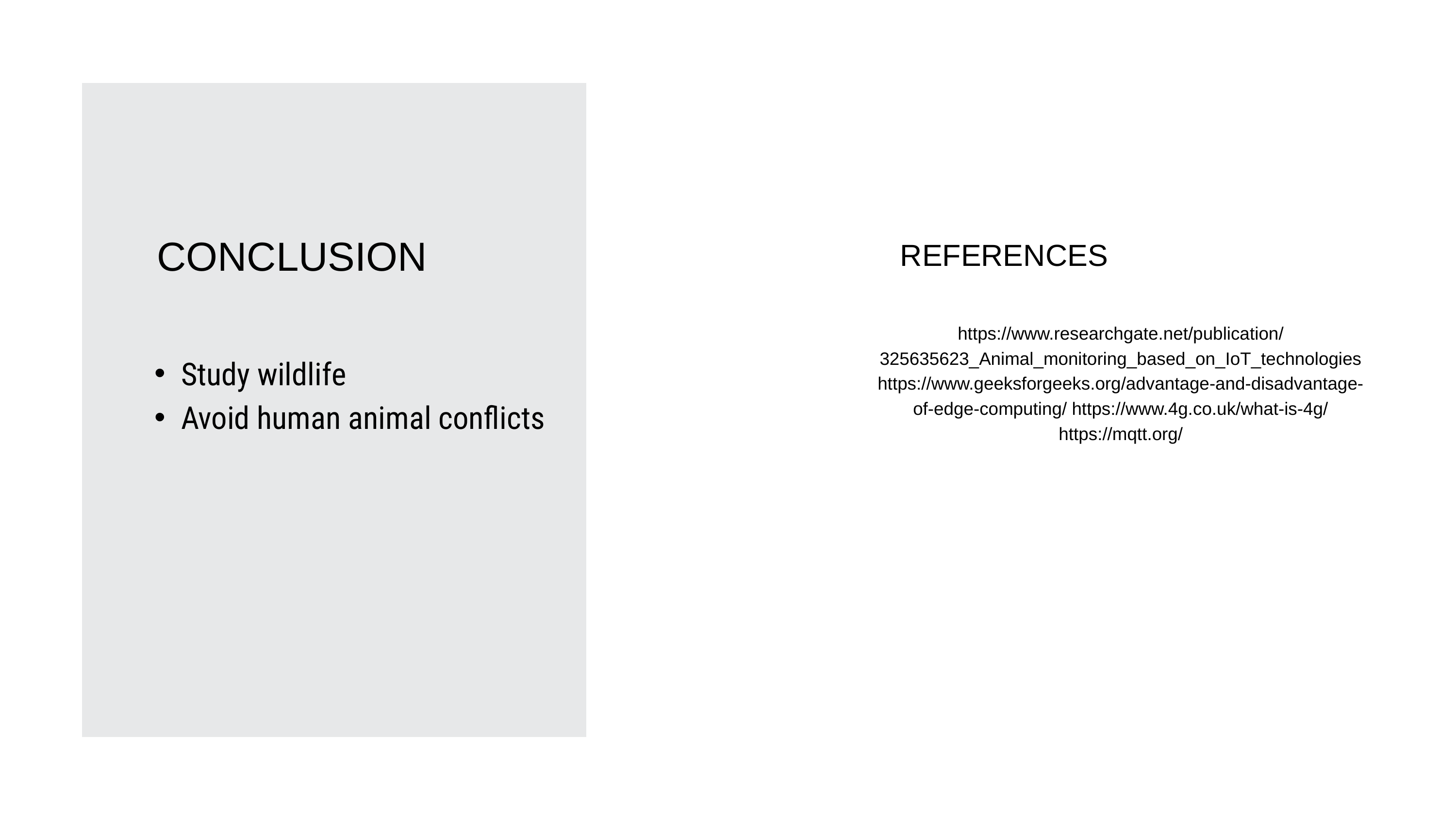

CONCLUSION
REFERENCES
https://www.researchgate.net/publication/325635623_Animal_monitoring_based_on_IoT_technologies https://www.geeksforgeeks.org/advantage-and-disadvantage-of-edge-computing/ https://www.4g.co.uk/what-is-4g/
https://mqtt.org/

Study wildlife
Avoid human animal conflicts